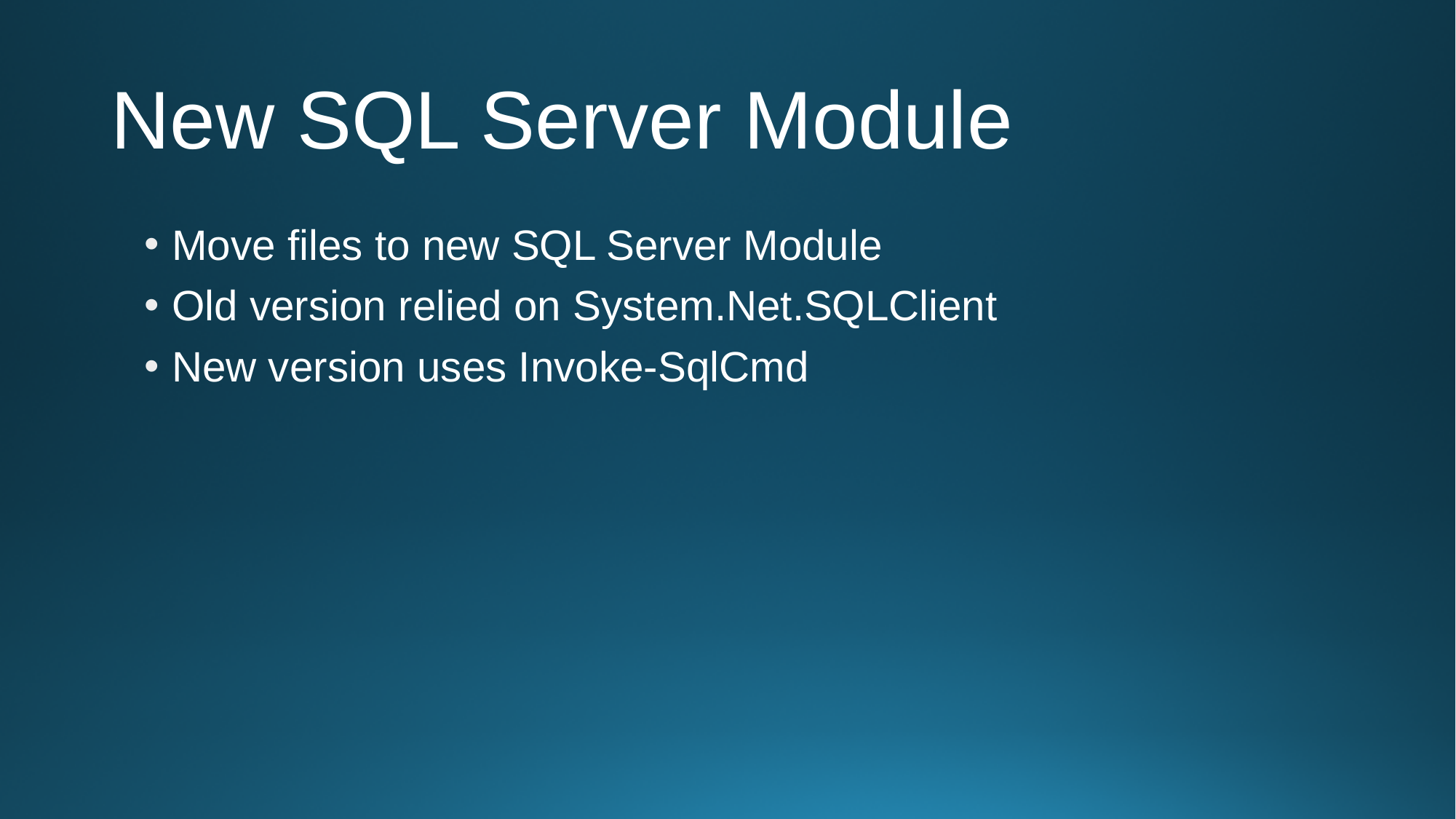

# New SQL Server Module
Move files to new SQL Server Module
Old version relied on System.Net.SQLClient
New version uses Invoke-SqlCmd